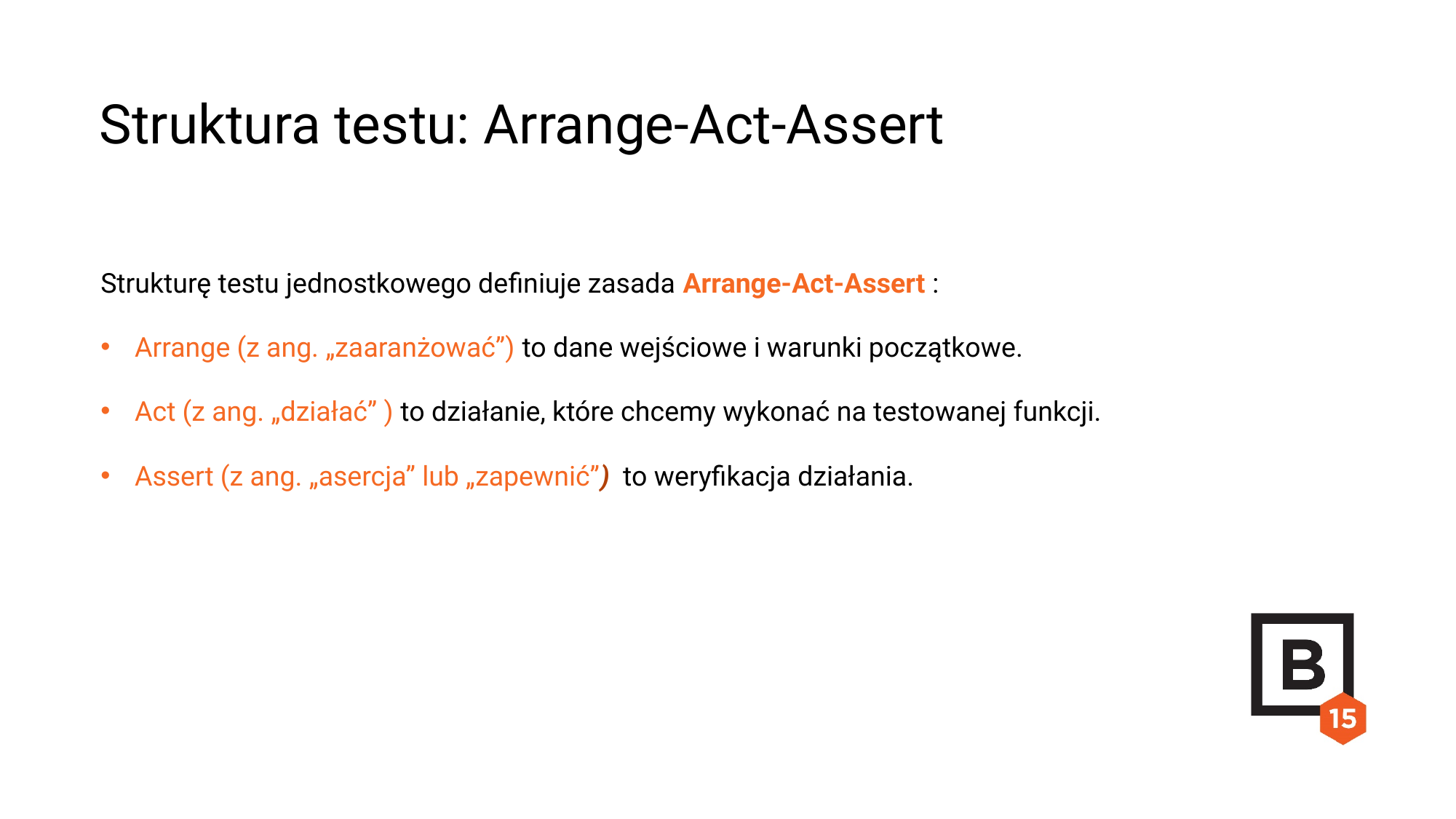

Struktura testu: Arrange-Act-Assert

Strukturę testu jednostkowego definiuje zasada Arrange-Act-Assert :
Arrange (z ang. „zaaranżować”) to dane wejściowe i warunki początkowe.
Act (z ang. „działać” ) to działanie, które chcemy wykonać na testowanej funkcji.
Assert (z ang. „asercja” lub „zapewnić”)  to weryfikacja działania.